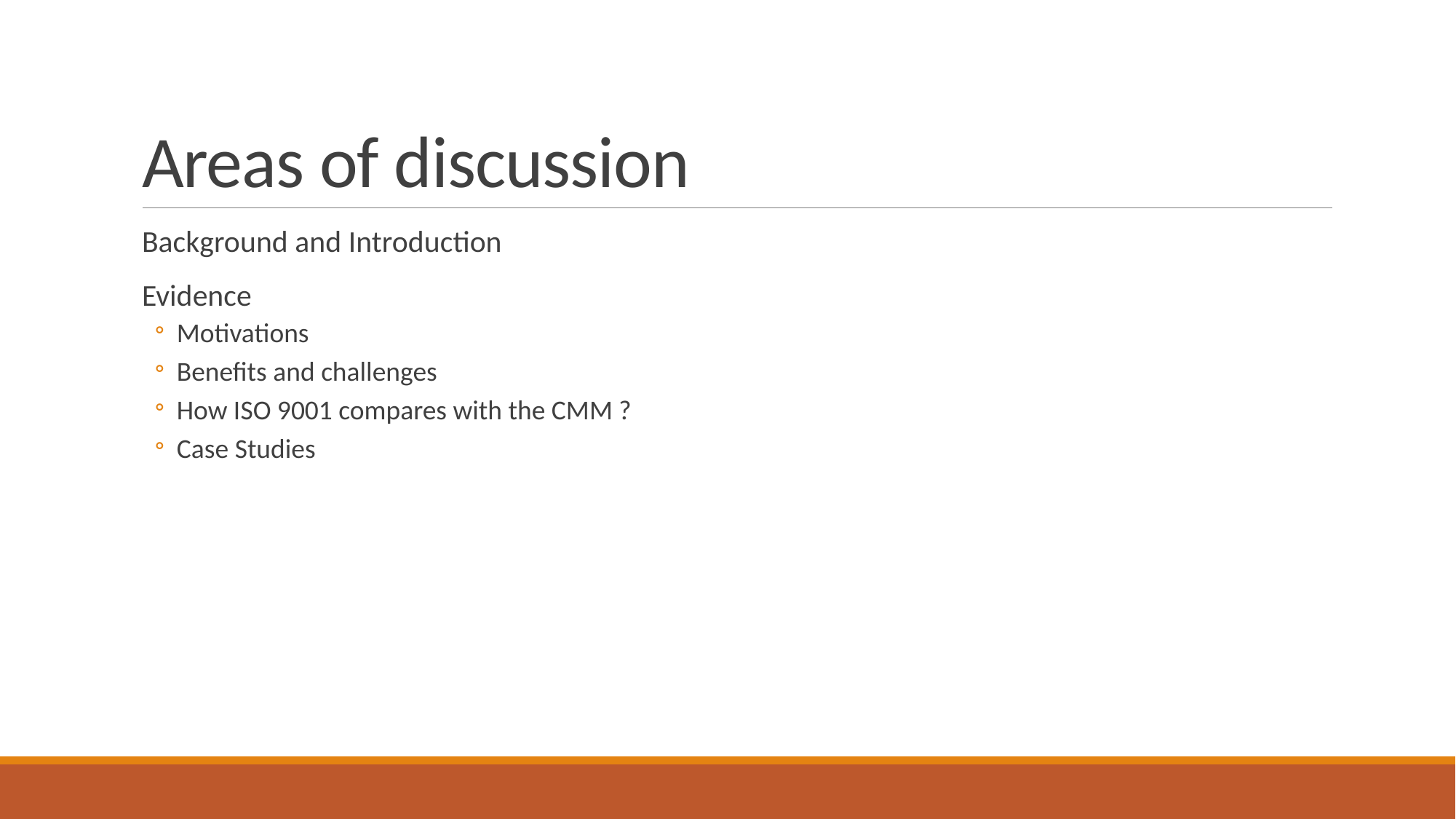

# Areas of discussion
Background and Introduction
Evidence
Motivations
Benefits and challenges
How ISO 9001 compares with the CMM ?
Case Studies